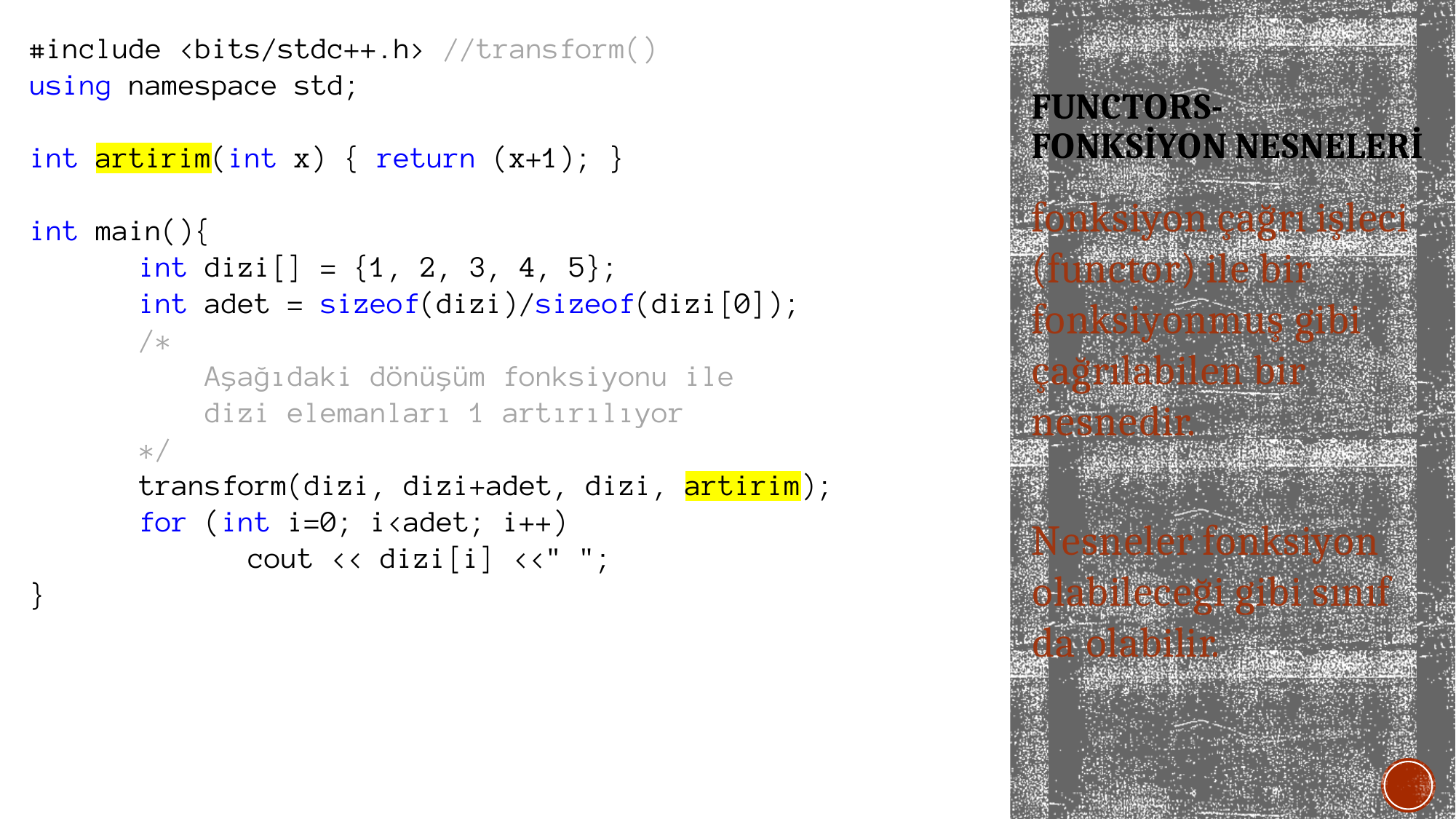

#include <bits/stdc++.h> //transform()
using namespace std;

int artirim(int x) { return (x+1); }

int main(){
	int dizi[] = {1, 2, 3, 4, 5};
	int adet = sizeof(dizi)/sizeof(dizi[0]);
	/*
	    Aşağıdaki dönüşüm fonksiyonu ile
	    dizi elemanları 1 artırılıyor
	*/
	transform(dizi, dizi+adet, dizi, artirim);
	for (int i=0; i<adet; i++)
		cout << dizi[i] <<" ";
}

# Functors- FONKSİYON NESNELERİ
fonksiyon çağrı işleci (functor) ile bir fonksiyonmuş gibi çağrılabilen bir nesnedir.

Nesneler fonksiyon olabileceği gibi sınıf da olabilir.